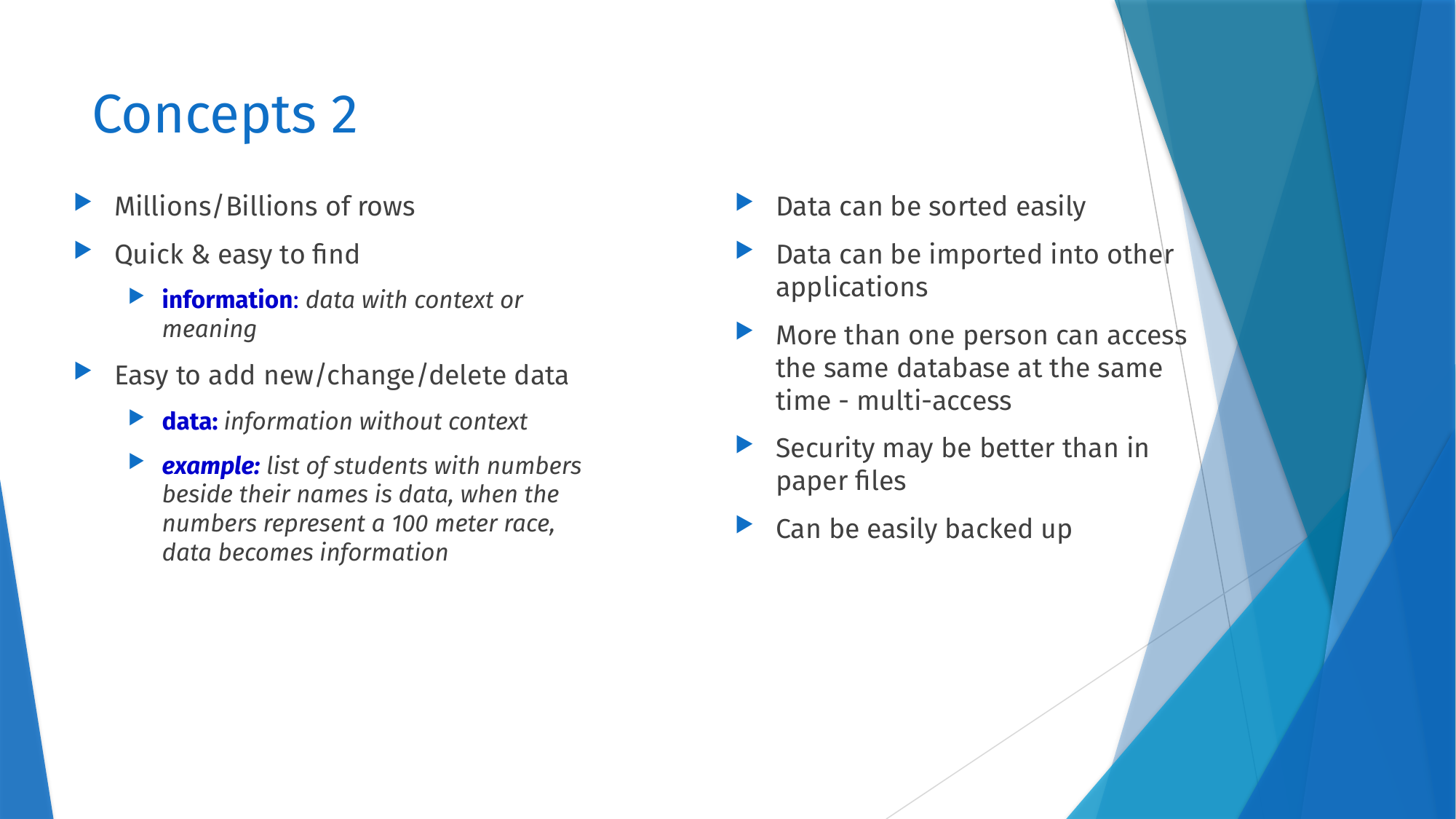

# Concepts 2
Millions/Billions of rows
Quick & easy to find
information: data with context or meaning
Easy to add new/change/delete data
data: information without context
example: list of students with numbers beside their names is data, when the numbers represent a 100 meter race, data becomes information
Data can be sorted easily
Data can be imported into other applications
More than one person can access the same database at the same time - multi-access
Security may be better than in paper files
Can be easily backed up